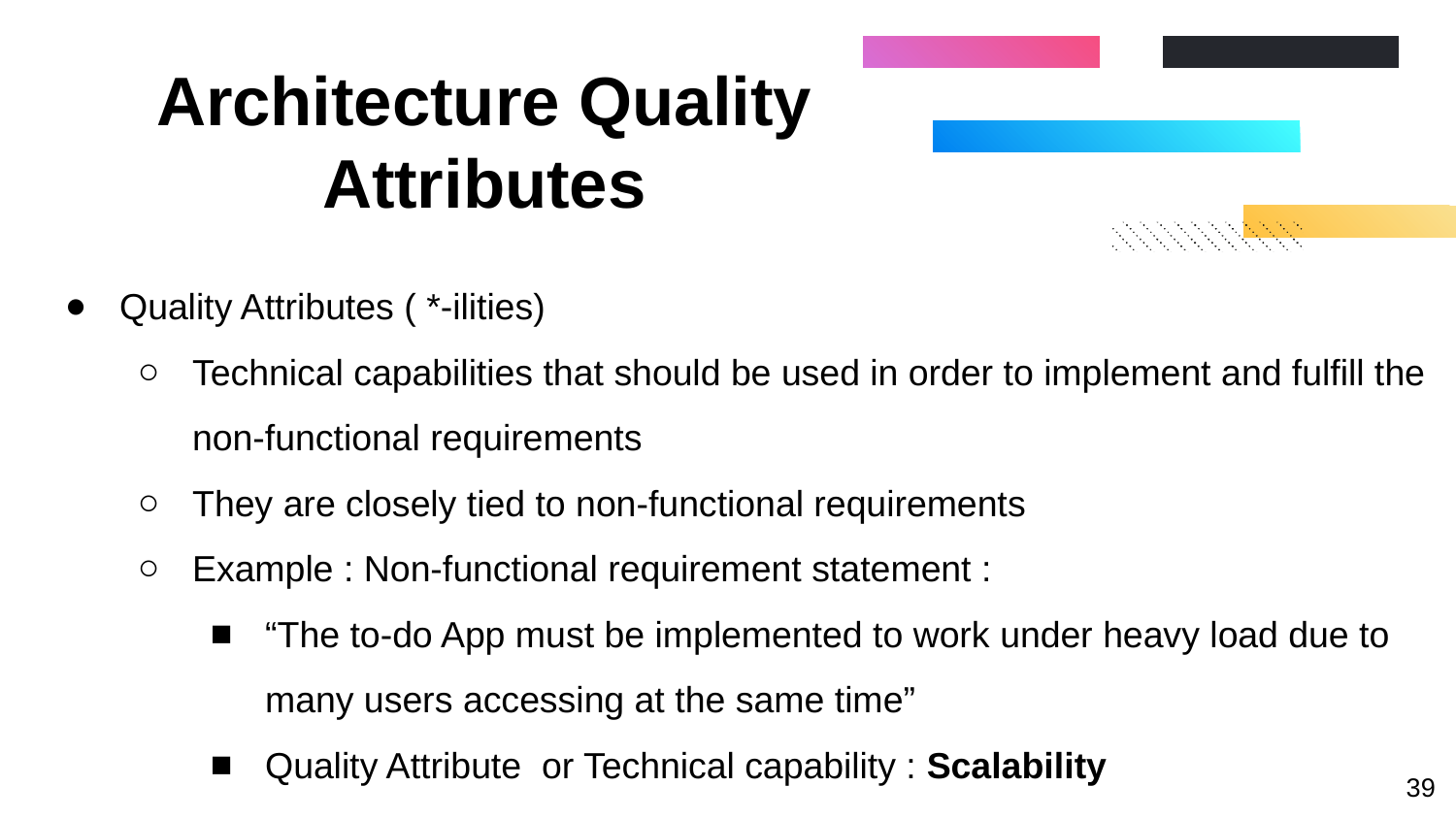

# Architecture Quality Attributes
Quality Attributes ( *-ilities)
Technical capabilities that should be used in order to implement and fulfill the non-functional requirements
They are closely tied to non-functional requirements
Example : Non-functional requirement statement :
“The to-do App must be implemented to work under heavy load due to many users accessing at the same time”
Quality Attribute  or Technical capability : Scalability

39